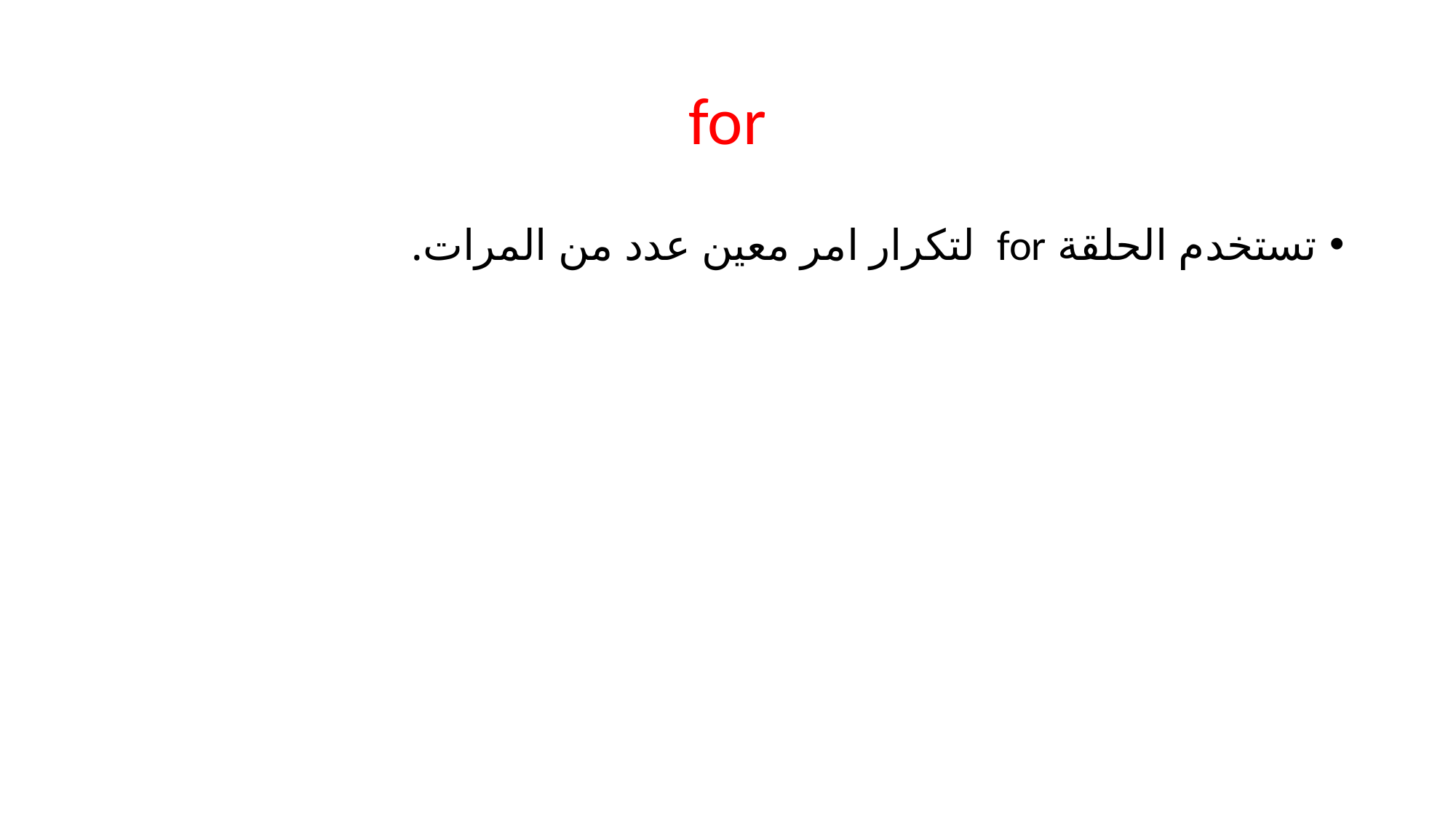

# for
تستخدم الحلقة for  لتكرار امر معين عدد من المرات.